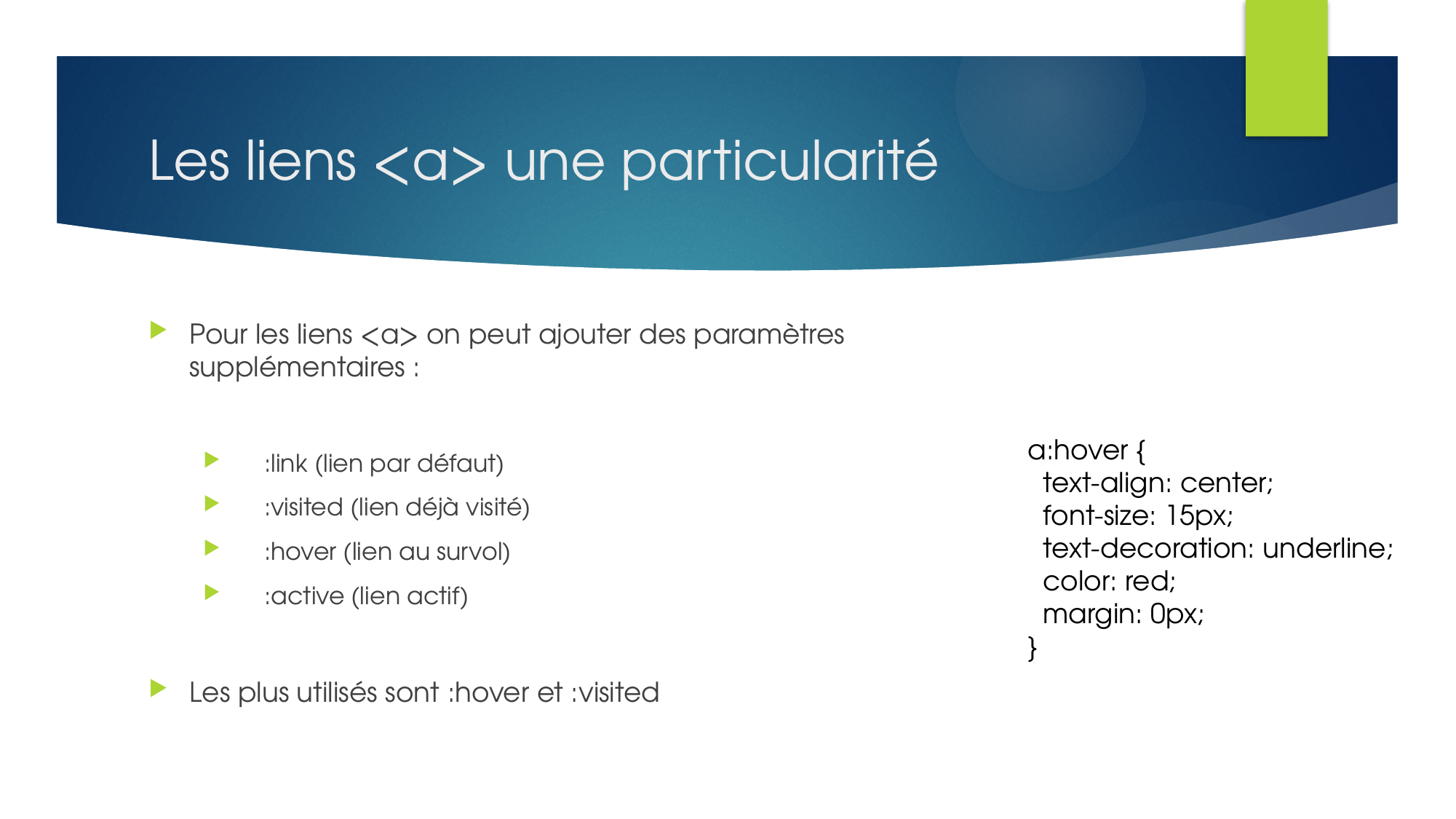

# Les liens <a> une particularité
Pour les liens <a> on peut ajouter des paramètres supplémentaires :

    :link (lien par défaut)
    :visited (lien déjà visité)
    :hover (lien au survol)
    :active (lien actif)

Les plus utilisés sont :hover et :visited

a:hover {
  text-align: center;
  font-size: 15px;
  text-decoration: underline;
  color: red;
  margin: 0px;
}